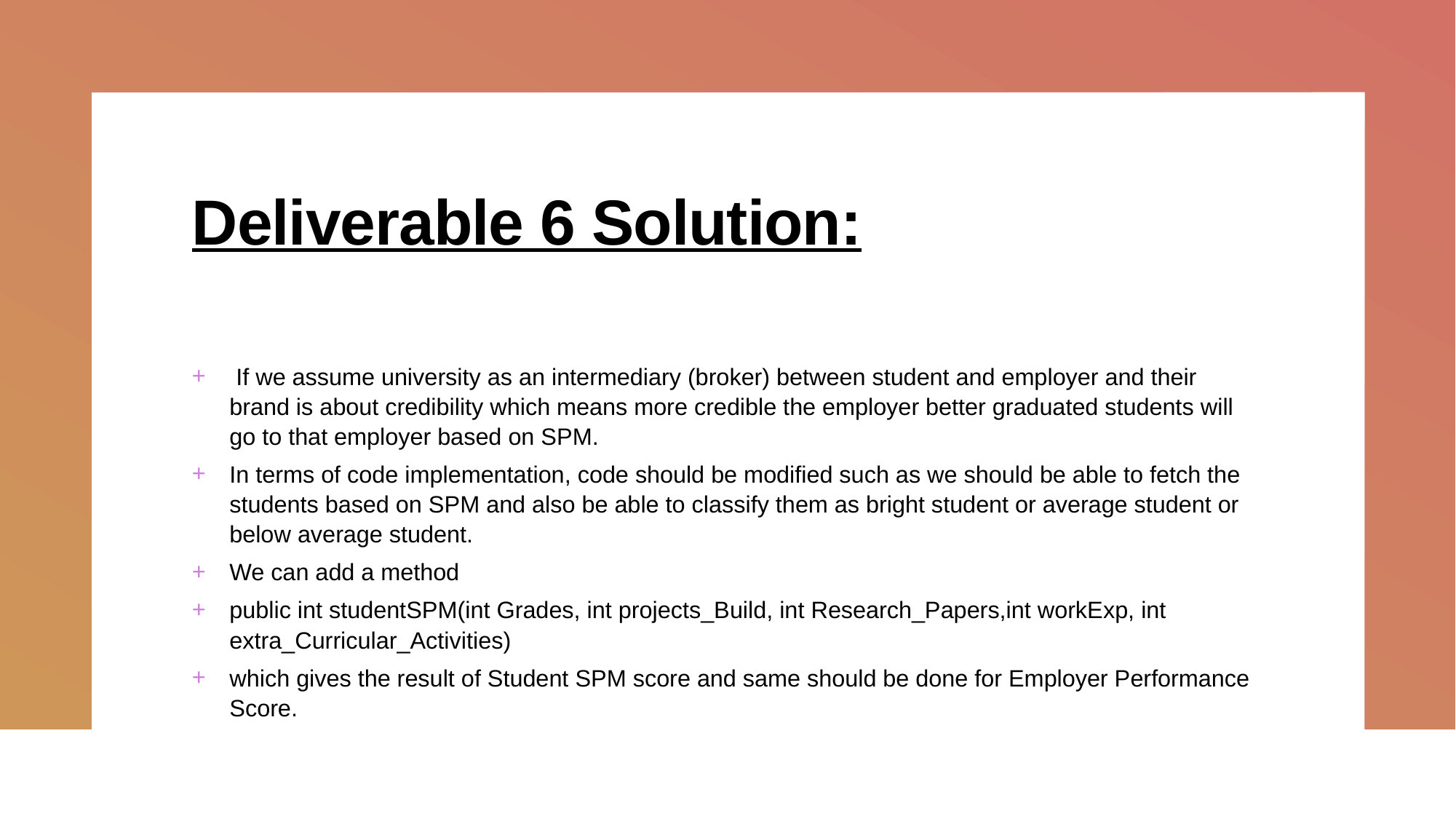

# Deliverable 6 Solution:
 If we assume university as an intermediary (broker) between student and employer and their brand is about credibility which means more credible the employer better graduated students will go to that employer based on SPM.
In terms of code implementation, code should be modified such as we should be able to fetch the students based on SPM and also be able to classify them as bright student or average student or below average student.
We can add a method
public int studentSPM(int Grades, int projects_Build, int Research_Papers,int workExp, int extra_Curricular_Activities)
which gives the result of Student SPM score and same should be done for Employer Performance Score.